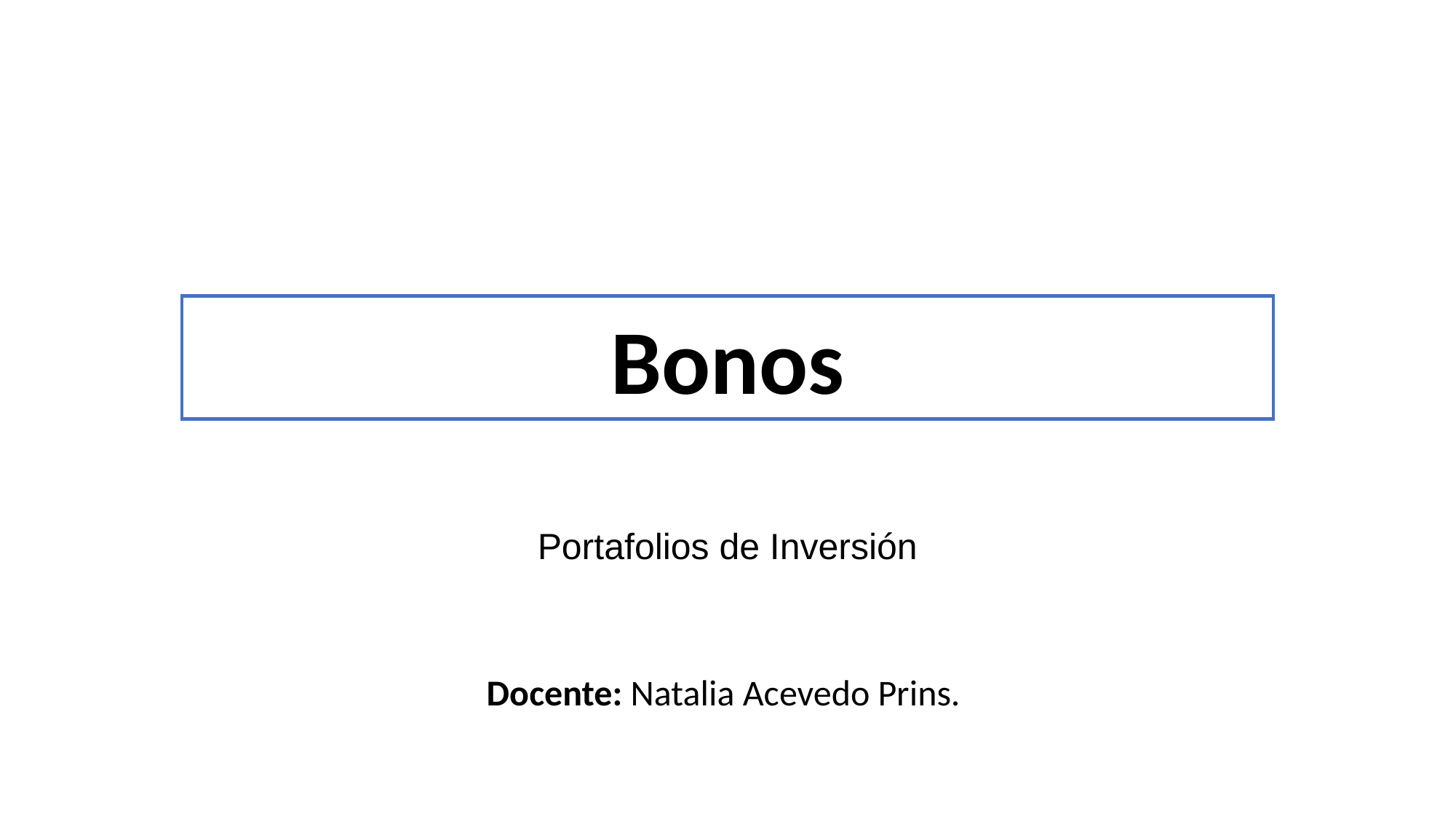

# Bonos
Portafolios de Inversión

Docente: Natalia Acevedo Prins.